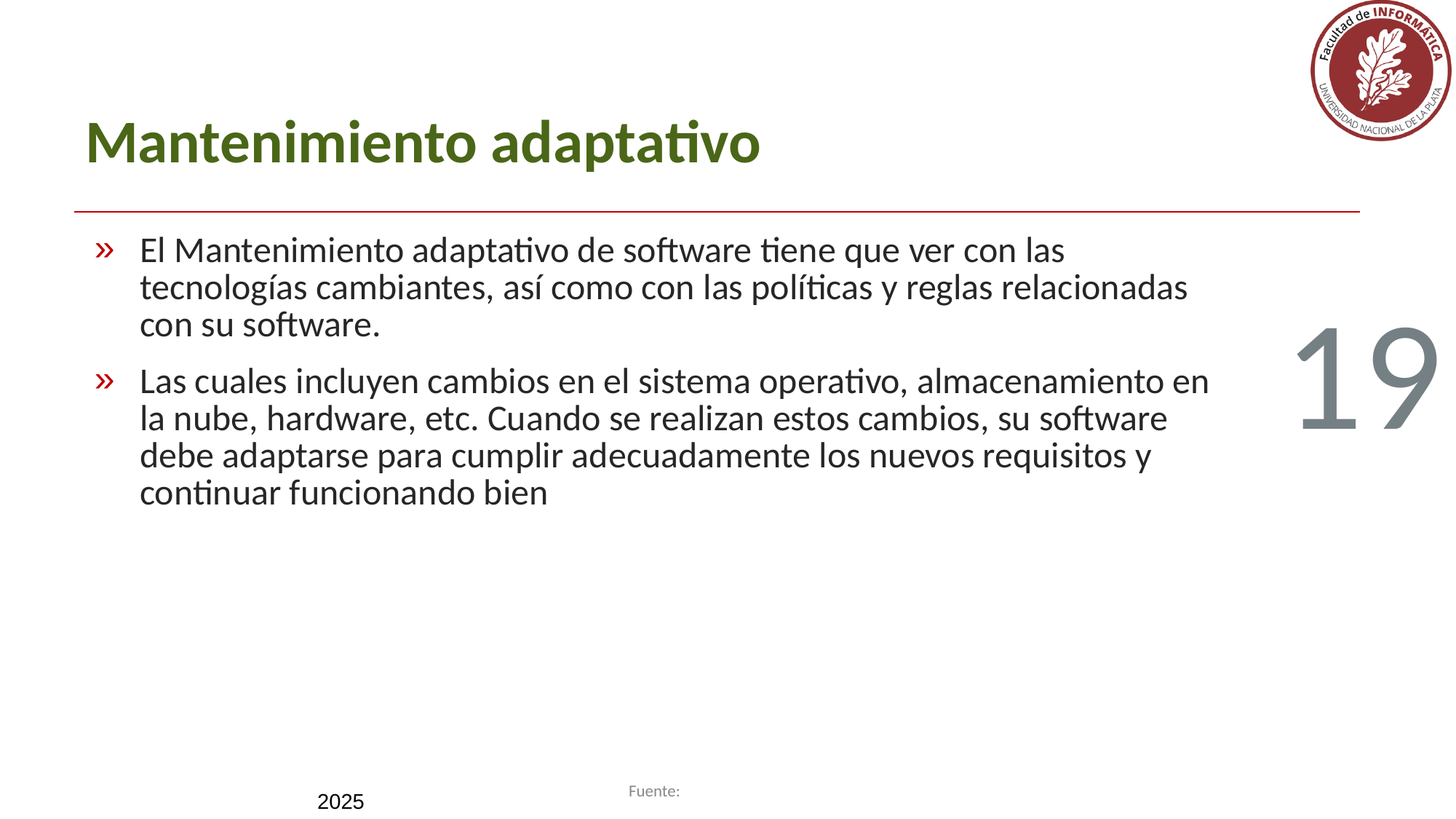

# Mantenimiento adaptativo
El Mantenimiento adaptativo de software tiene que ver con las tecnologías cambiantes, así como con las políticas y reglas relacionadas con su software.
Las cuales incluyen cambios en el sistema operativo, almacenamiento en la nube, hardware, etc. Cuando se realizan estos cambios, su software debe adaptarse para cumplir adecuadamente los nuevos requisitos y continuar funcionando bien
19